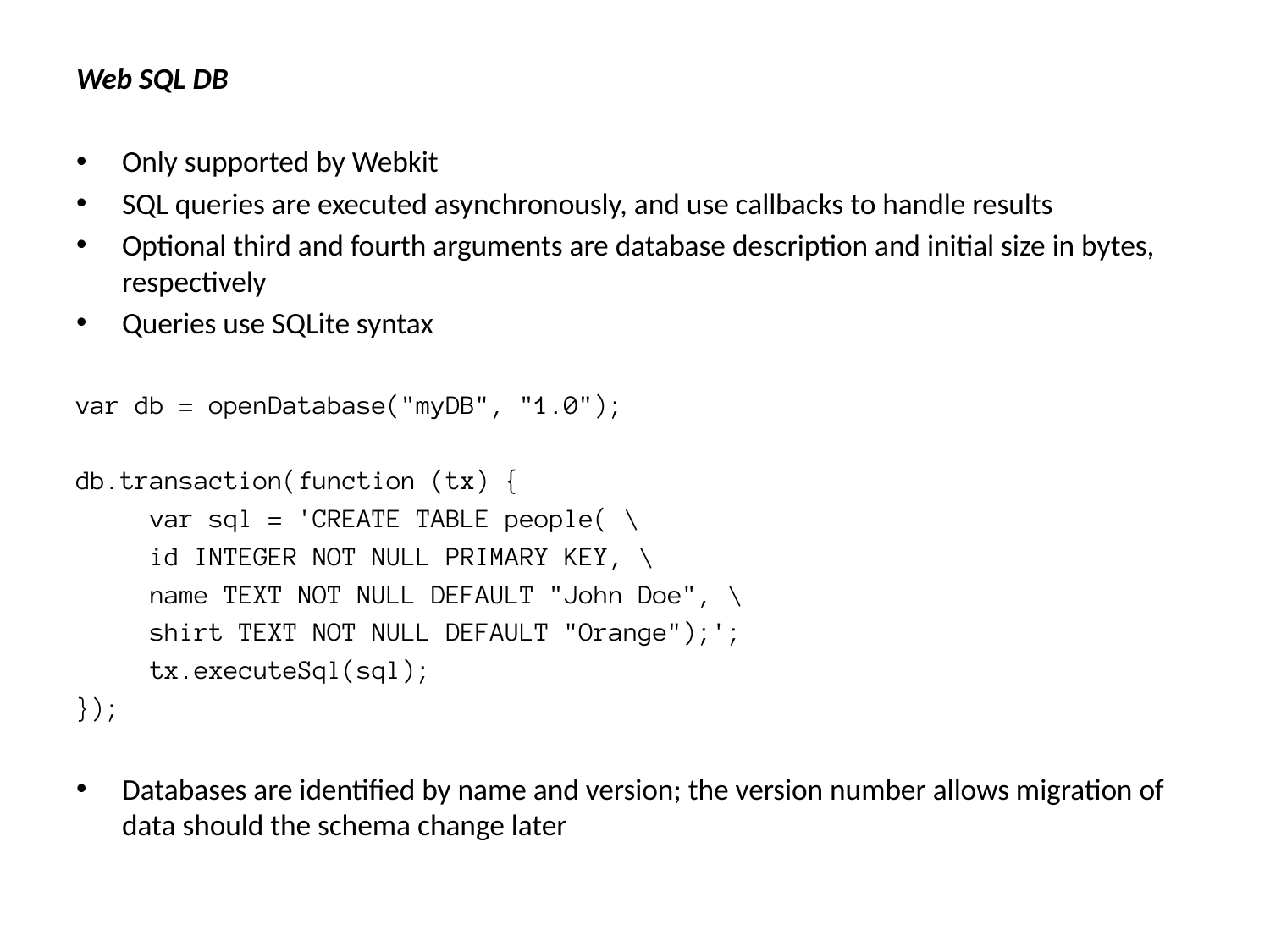

Web SQL DB

Only supported by Webkit
SQL queries are executed asynchronously, and use callbacks to handle results
Optional third and fourth arguments are database description and initial size in bytes, respectively
Queries use SQLite syntax

var db = openDatabase("myDB", "1.0");

db.transaction(function (tx) {
     var sql = 'CREATE TABLE people( \
     id INTEGER NOT NULL PRIMARY KEY, \
     name TEXT NOT NULL DEFAULT "John Doe", \
     shirt TEXT NOT NULL DEFAULT "Orange");';
     tx.executeSql(sql);
});

Databases are identified by name and version; the version number allows migration of data should the schema change later